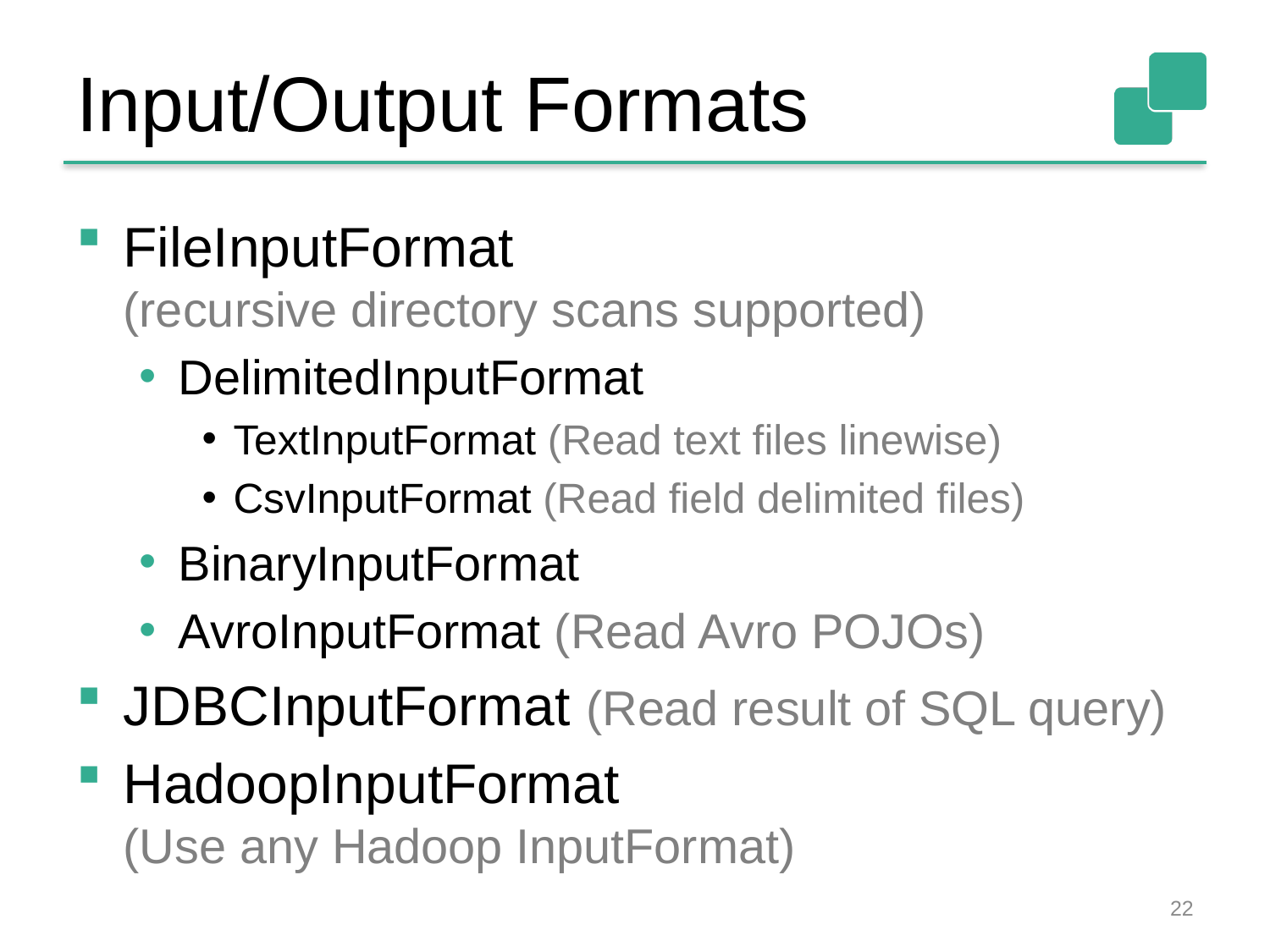

# Input/Output Formats
FileInputFormat
(recursive directory scans supported)
DelimitedInputFormat
TextInputFormat (Read text files linewise)
CsvInputFormat (Read field delimited files)
BinaryInputFormat
AvroInputFormat (Read Avro POJOs)
JDBCInputFormat (Read result of SQL query)
HadoopInputFormat
(Use any Hadoop InputFormat)
22